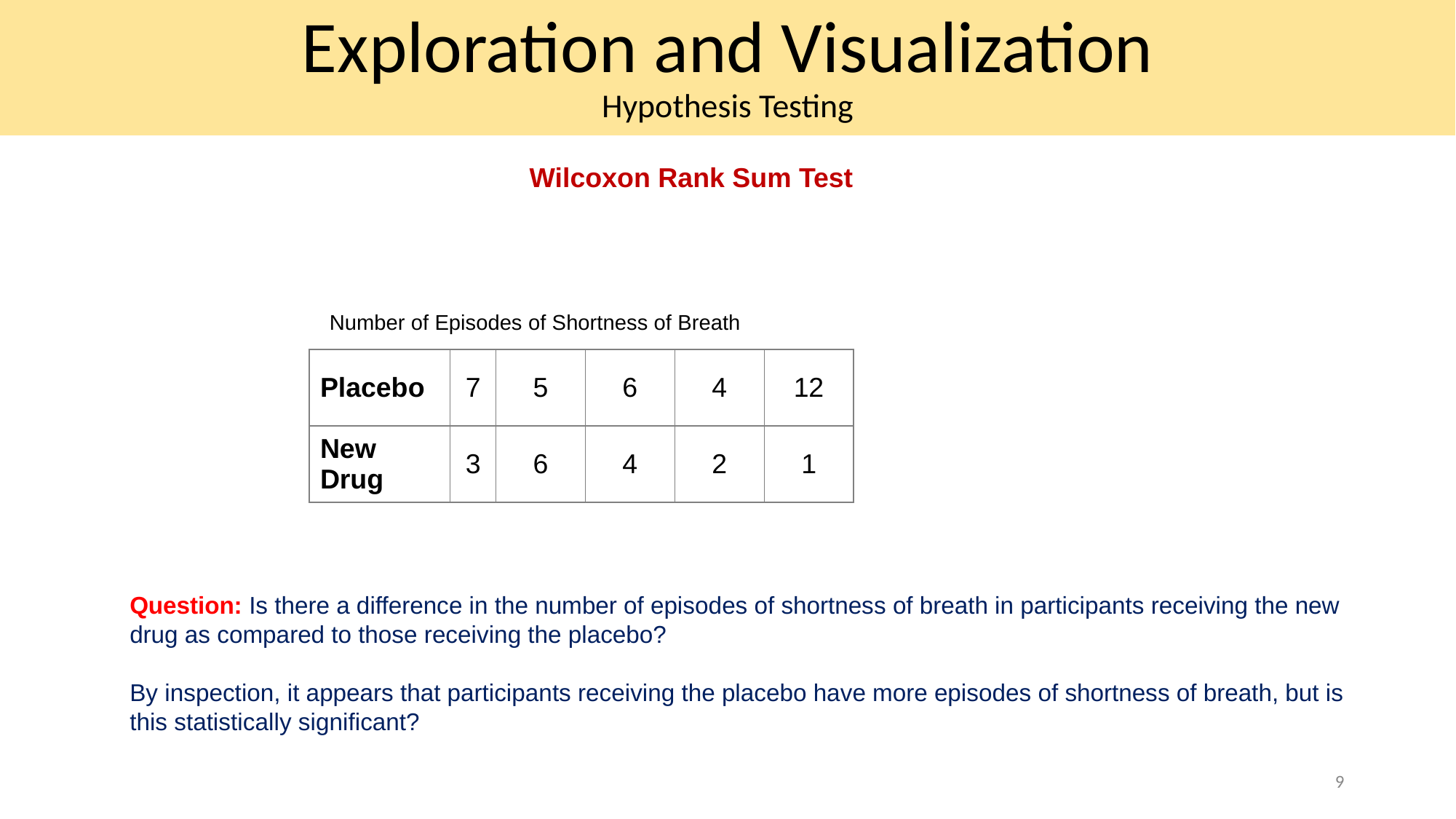

Exploration and Visualization
Hypothesis Testing
Wilcoxon Rank Sum Test

Number of Episodes of Shortness of Breath
| Placebo | 7 | 5 | 6 | 4 | 12 |
| --- | --- | --- | --- | --- | --- |
| New Drug | 3 | 6 | 4 | 2 | 1 |
Question: Is there a difference in the number of episodes of shortness of breath in participants receiving the new drug as compared to those receiving the placebo?

By inspection, it appears that participants receiving the placebo have more episodes of shortness of breath, but is this statistically significant?
9